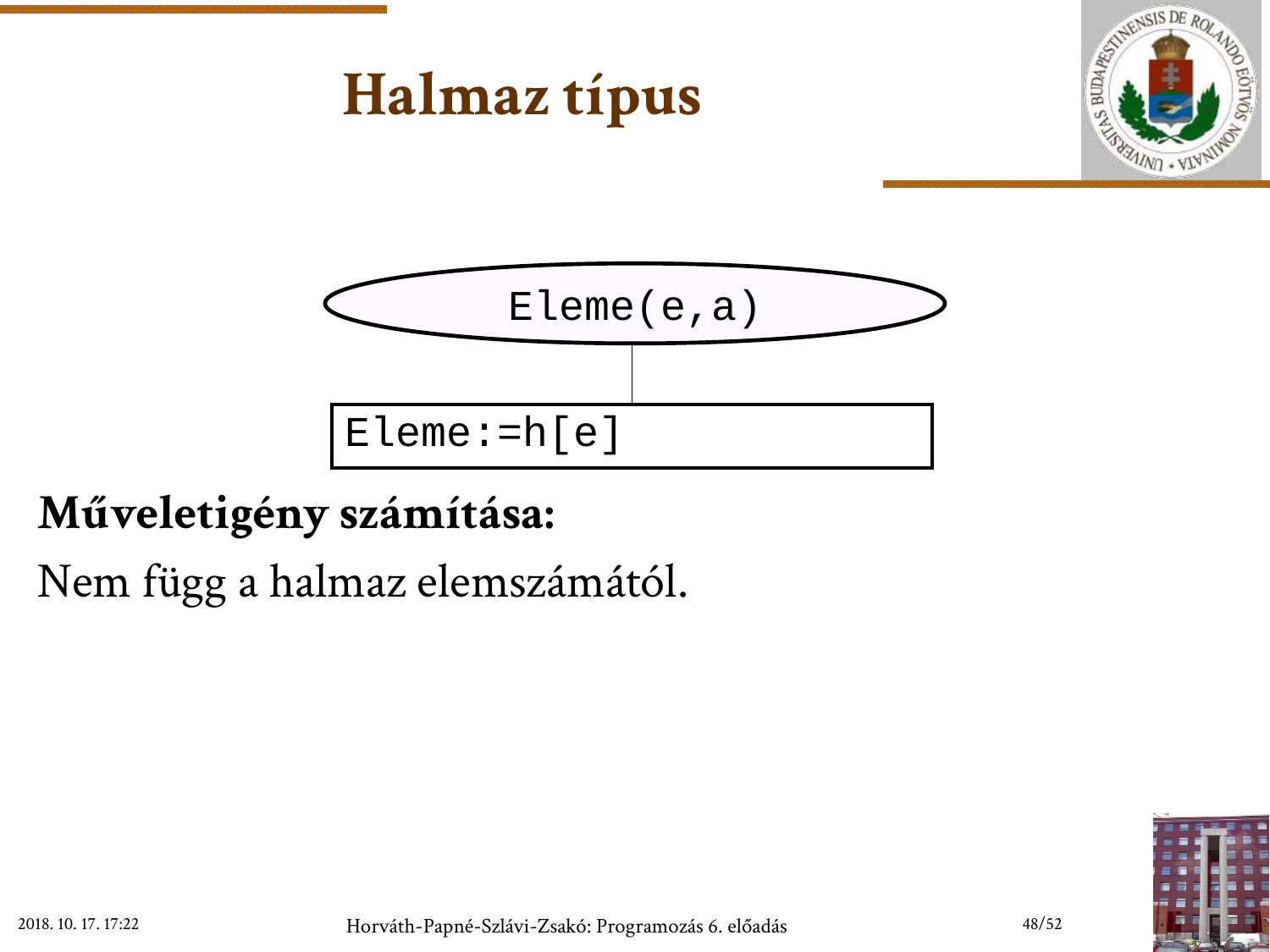

# Halmaz típus

Műveletigény számítása:
Nem függ a halmaz elemszámától.
Eleme(e,a)
|  |  |
| --- | --- |
| Eleme:=h[e] |  |
2018. 10. 17. 17:22
Horváth-Papné-Szlávi-Zsakó: Programozás 6. előadás
48/52